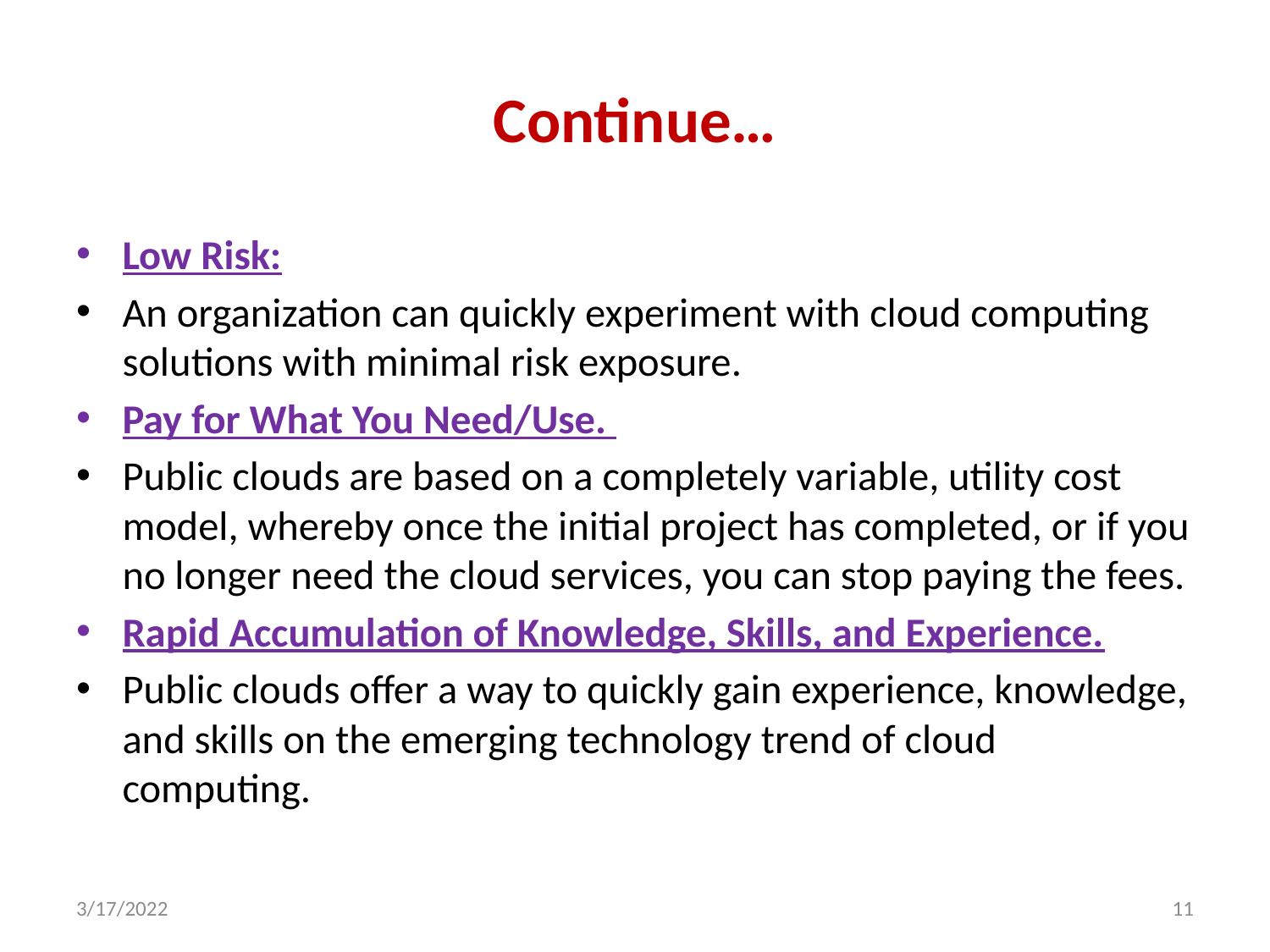

# Continue…
Low Risk:
An organization can quickly experiment with cloud computing solutions with minimal risk exposure.
Pay for What You Need/Use.
Public clouds are based on a completely variable, utility cost model, whereby once the initial project has completed, or if you no longer need the cloud services, you can stop paying the fees.
Rapid Accumulation of Knowledge, Skills, and Experience.
Public clouds offer a way to quickly gain experience, knowledge, and skills on the emerging technology trend of cloud computing.
3/17/2022
11